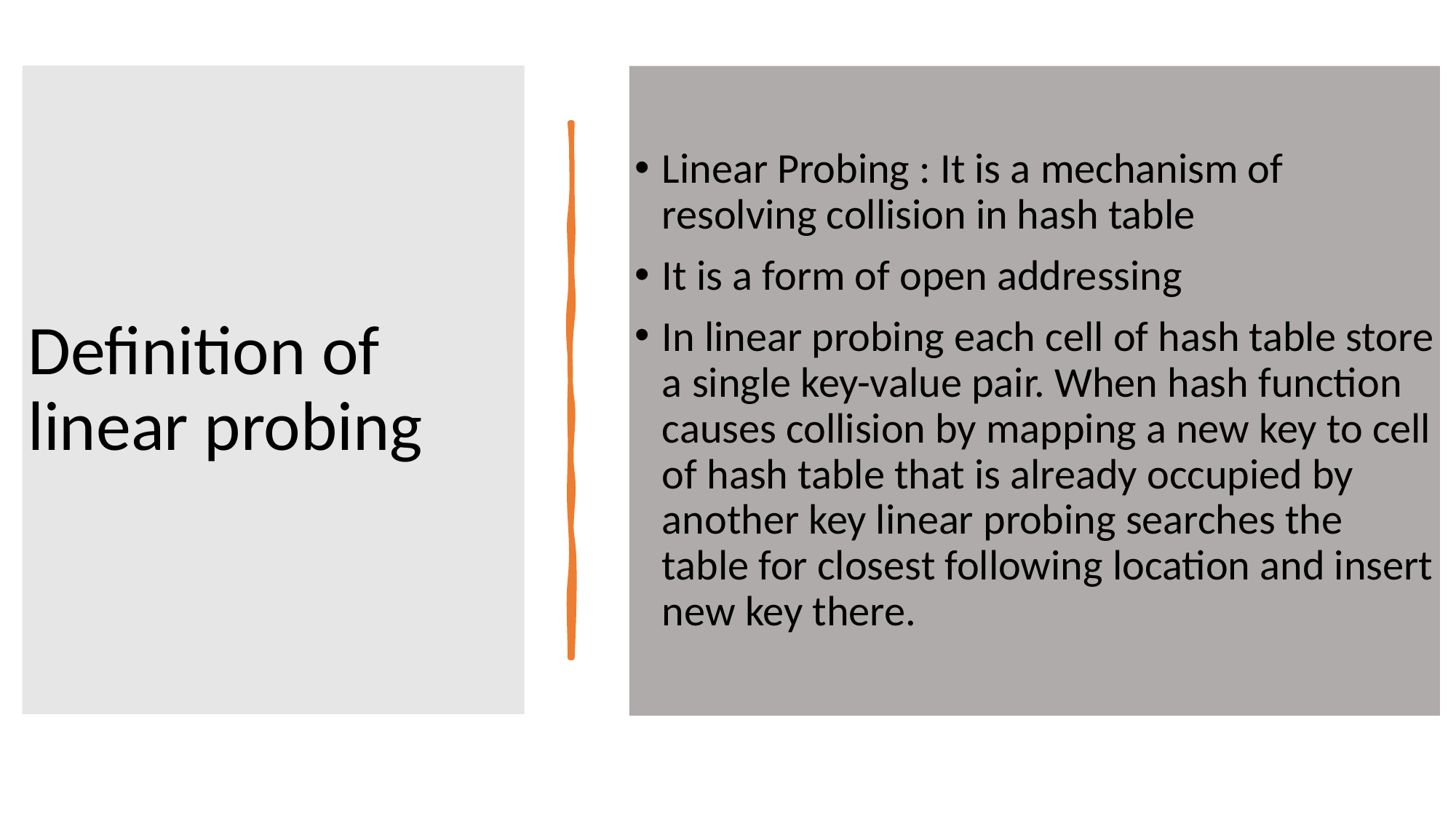

# Definition of linear probing
Linear Probing : It is a mechanism of resolving collision in hash table
It is a form of open addressing
In linear probing each cell of hash table store a single key-value pair. When hash function causes collision by mapping a new key to cell of hash table that is already occupied by another key linear probing searches the table for closest following location and insert new key there.